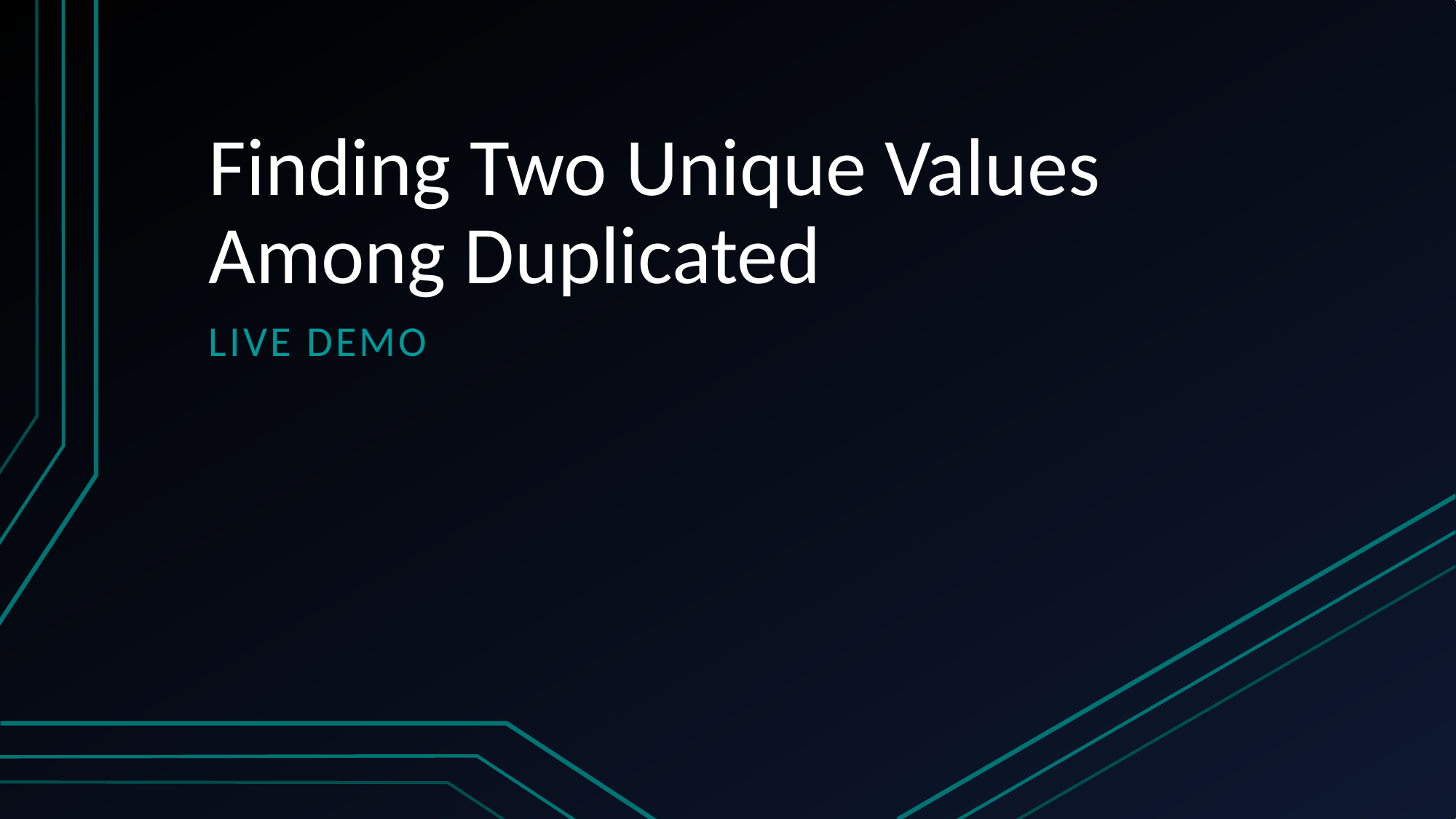

# Finding Two Unique Values Among Duplicated
Live Demo